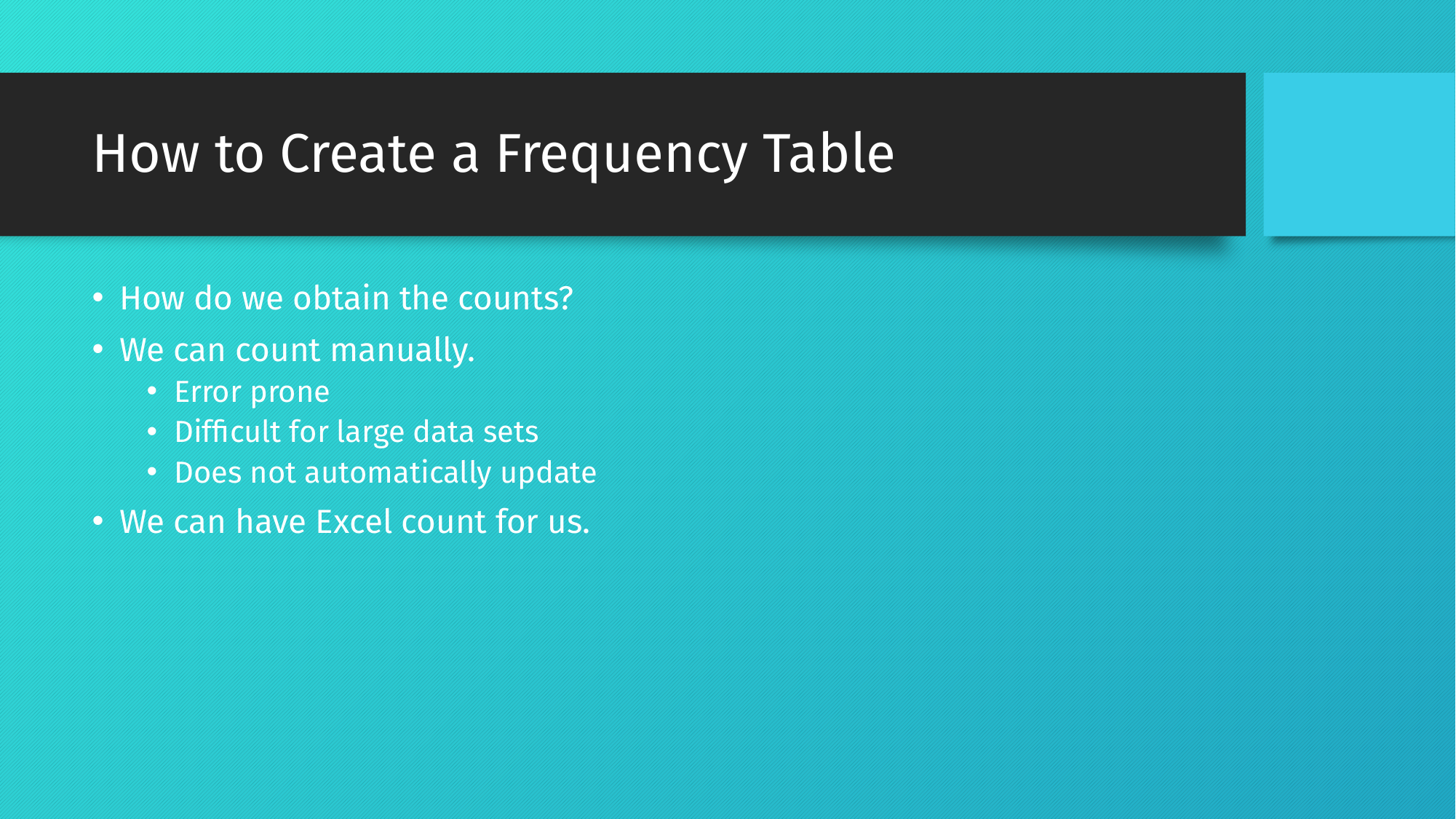

# How to Create a Frequency Table
How do we obtain the counts?
We can count manually.
Error prone
Difficult for large data sets
Does not automatically update
We can have Excel count for us.